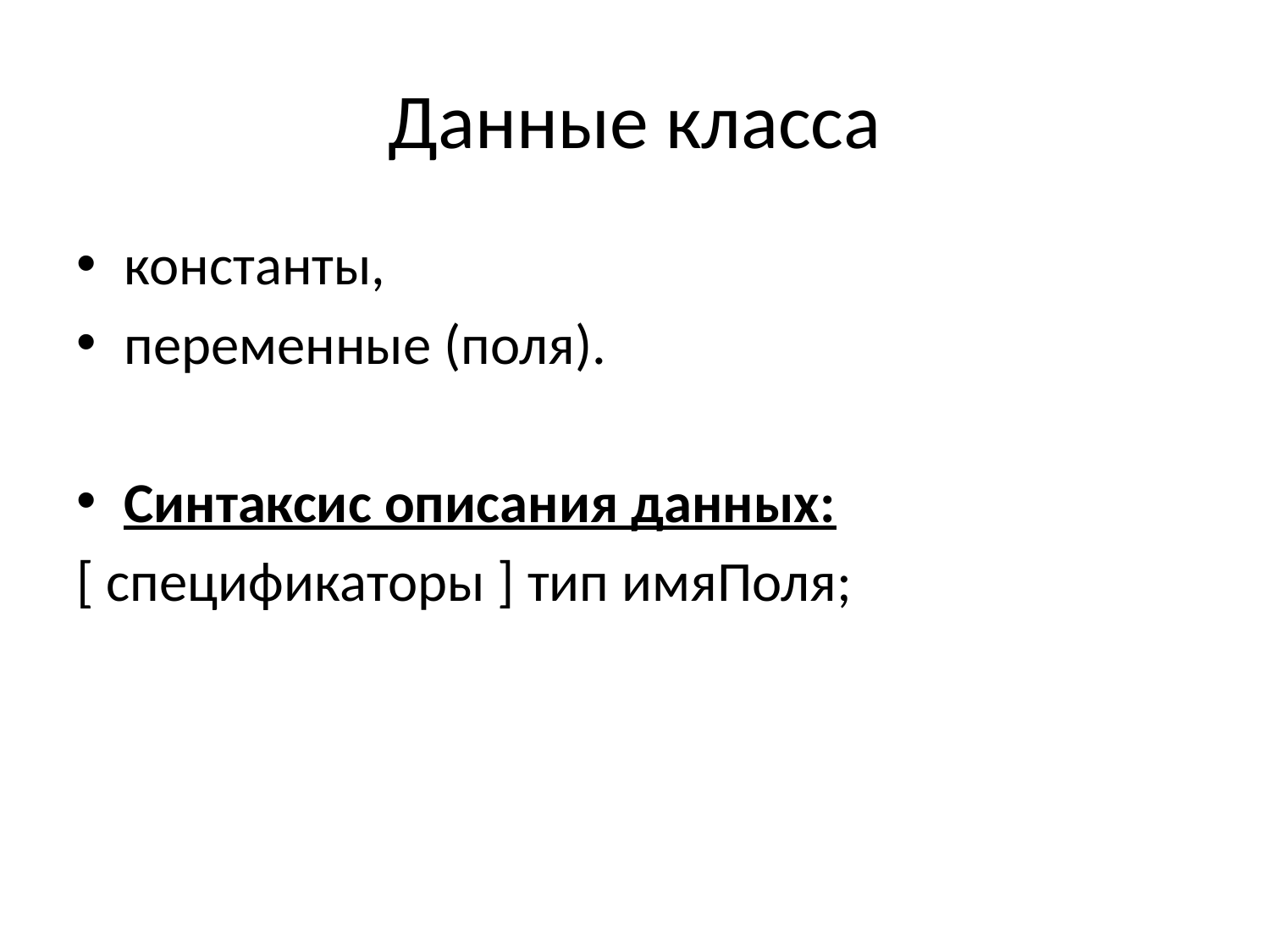

# Данные класса
константы,
переменные (поля).

Синтаксис описания данных:
[ спецификаторы ] тип имяПоля;